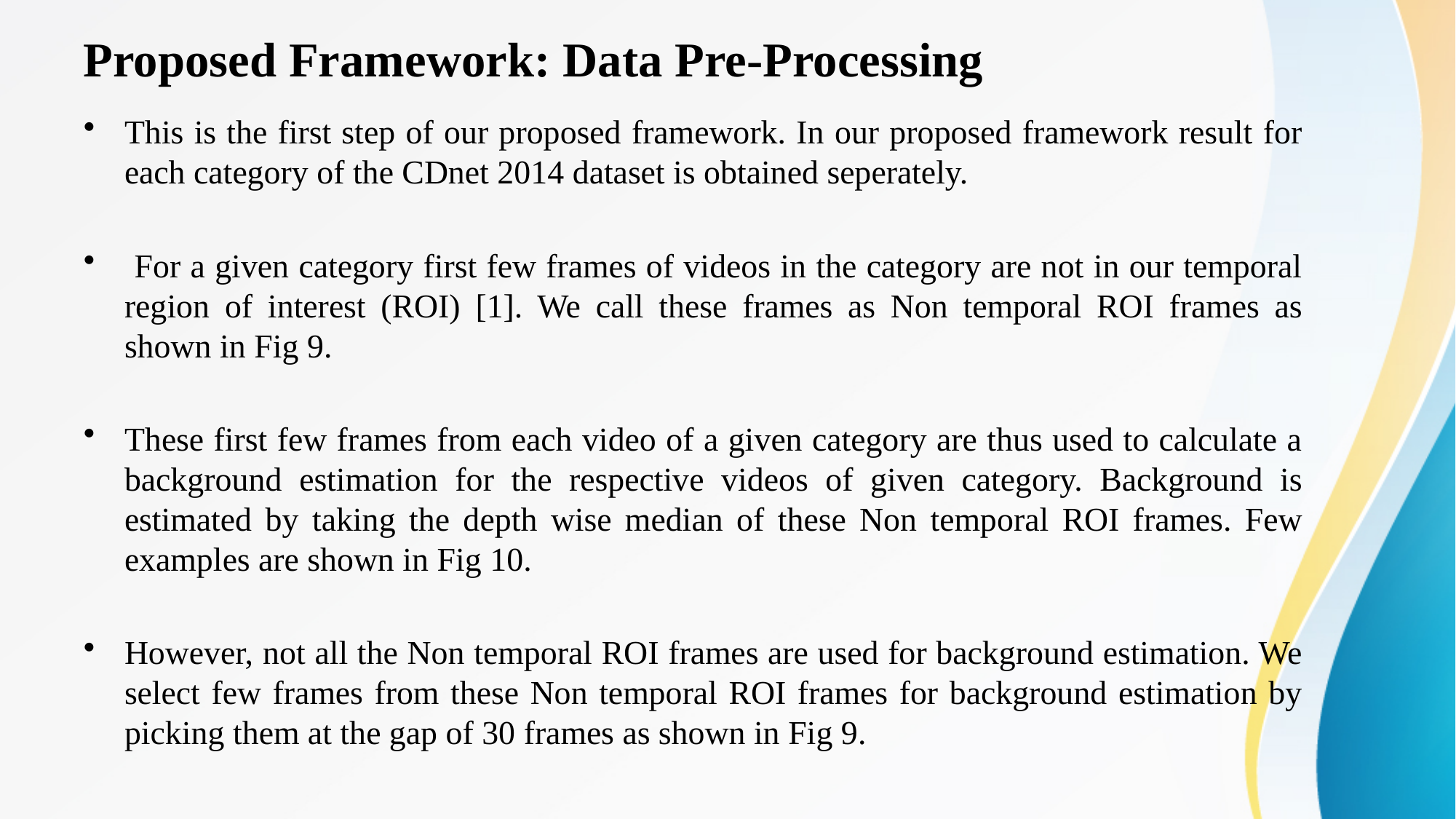

# Proposed Framework: Data Pre-Processing
This is the first step of our proposed framework. In our proposed framework result for each category of the CDnet 2014 dataset is obtained seperately.

 For a given category first few frames of videos in the category are not in our temporal region of interest (ROI) [1]. We call these frames as Non temporal ROI frames as shown in Fig 9.

These first few frames from each video of a given category are thus used to calculate a background estimation for the respective videos of given category. Background is estimated by taking the depth wise median of these Non temporal ROI frames. Few examples are shown in Fig 10.

However, not all the Non temporal ROI frames are used for background estimation. We select few frames from these Non temporal ROI frames for background estimation by picking them at the gap of 30 frames as shown in Fig 9.